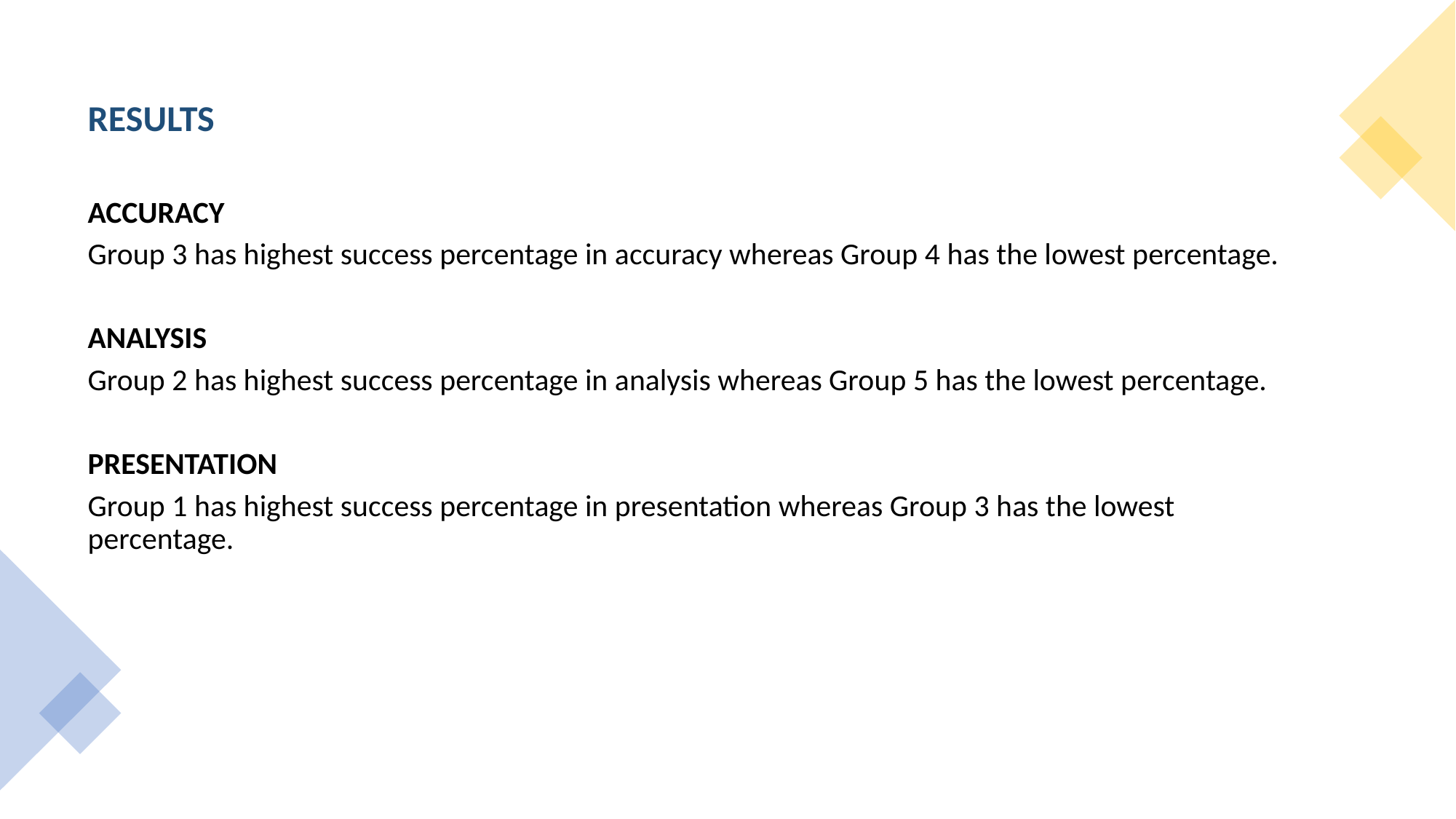

RESULTS

ACCURACY
Group 3 has highest success percentage in accuracy whereas Group 4 has the lowest percentage.

ANALYSIS
Group 2 has highest success percentage in analysis whereas Group 5 has the lowest percentage.

PRESENTATION
Group 1 has highest success percentage in presentation whereas Group 3 has the lowest percentage.